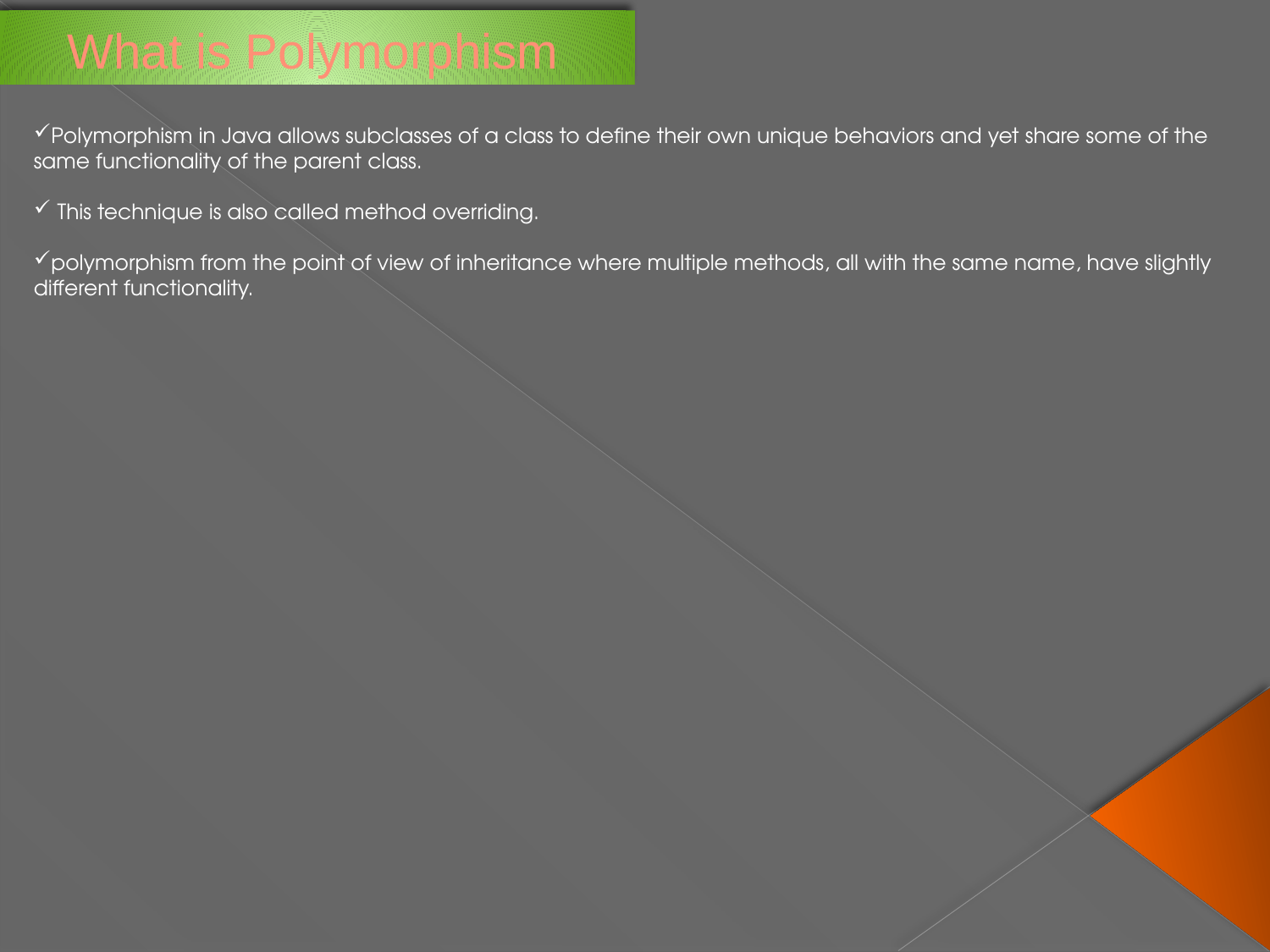

What is Polymorphism
Polymorphism in Java allows subclasses of a class to define their own unique behaviors and yet share some of the same functionality of the parent class.

 This technique is also called method overriding.

polymorphism from the point of view of inheritance where multiple methods, all with the same name, have slightly different functionality.